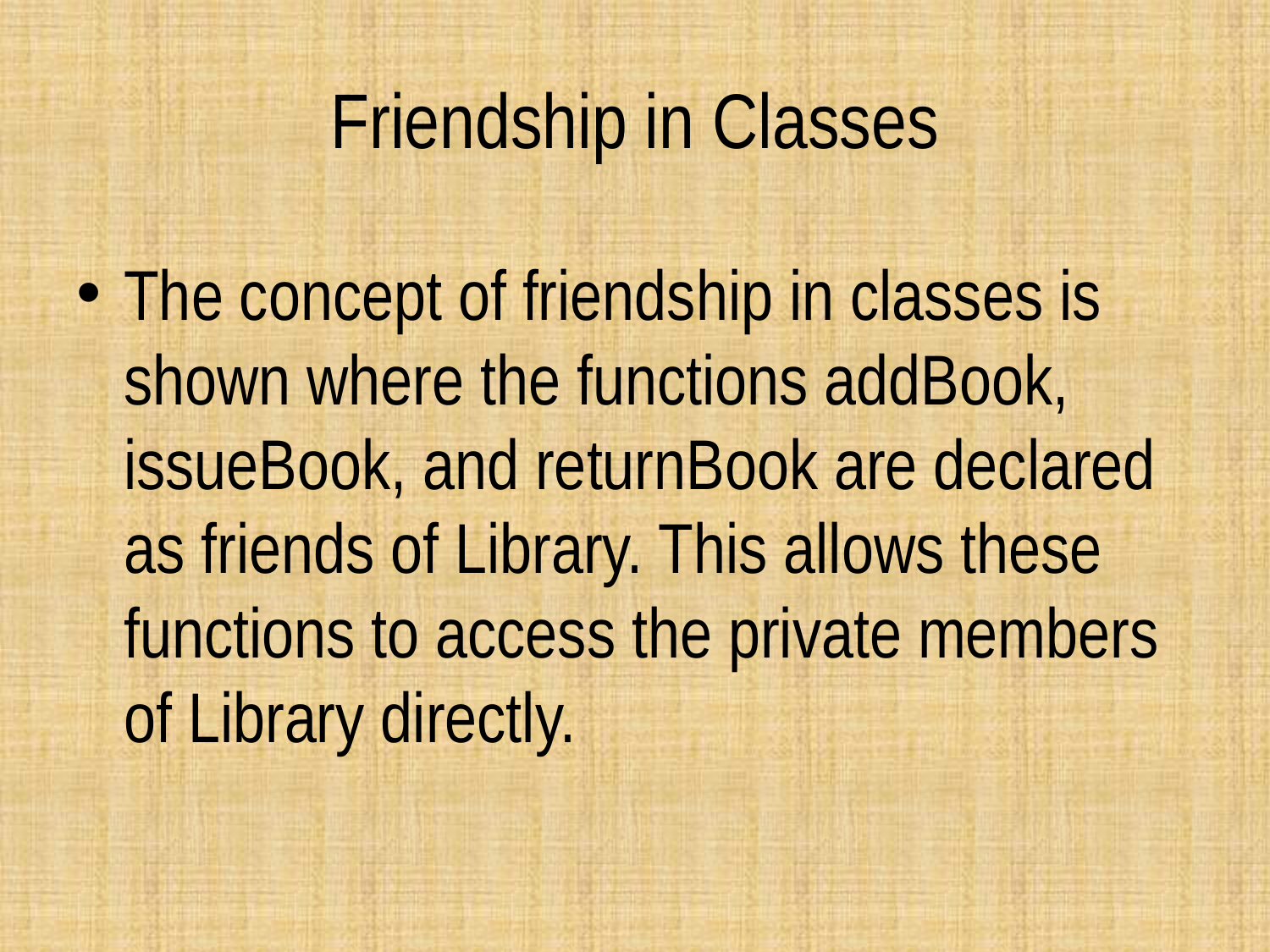

# Friendship in Classes
The concept of friendship in classes is shown where the functions addBook, issueBook, and returnBook are declared as friends of Library. This allows these functions to access the private members of Library directly.